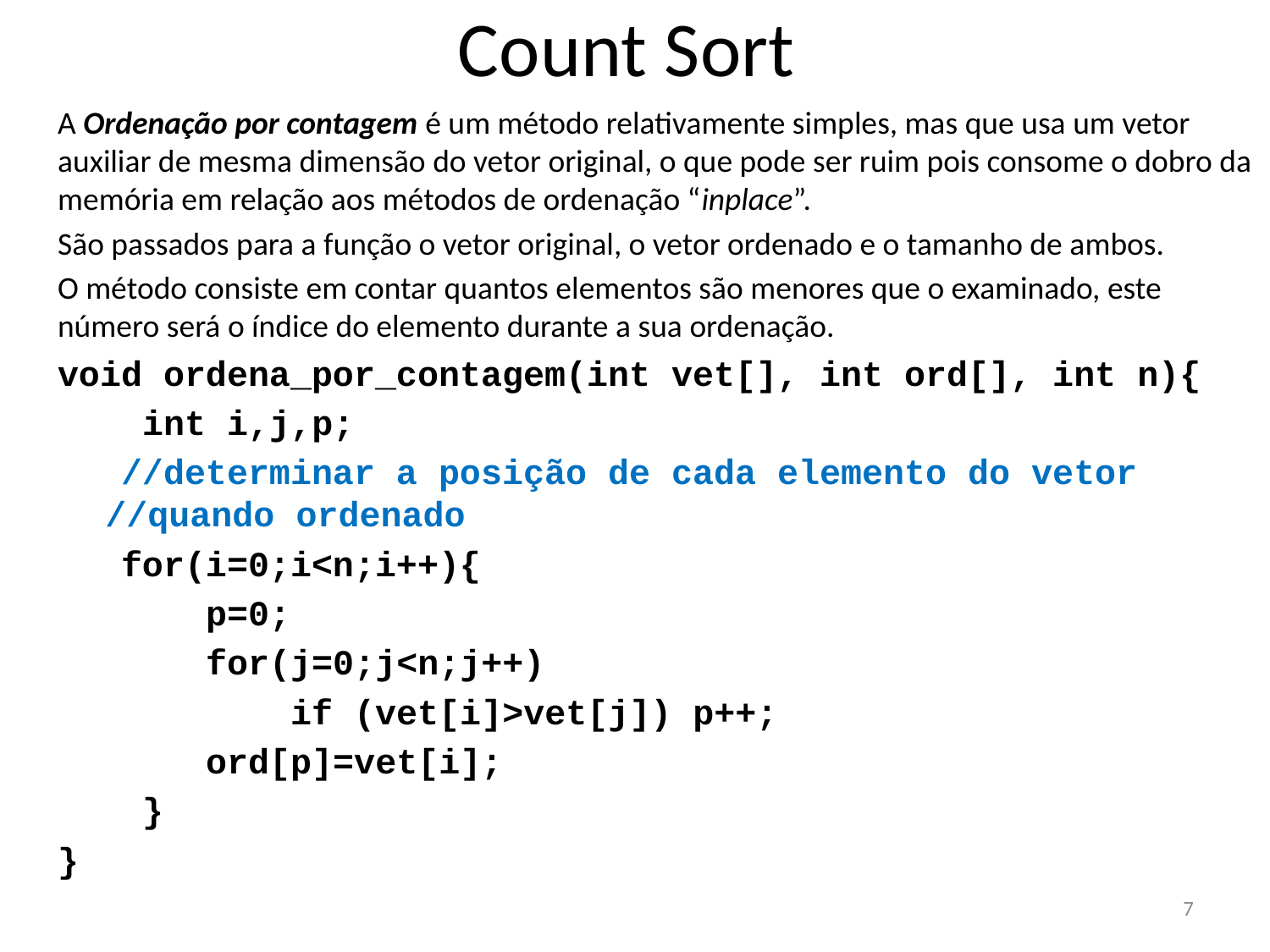

# Count Sort
A Ordenação por contagem é um método relativamente simples, mas que usa um vetor auxiliar de mesma dimensão do vetor original, o que pode ser ruim pois consome o dobro da memória em relação aos métodos de ordenação “inplace”.
São passados para a função o vetor original, o vetor ordenado e o tamanho de ambos.
O método consiste em contar quantos elementos são menores que o examinado, este número será o índice do elemento durante a sua ordenação.
void ordena_por_contagem(int vet[], int ord[], int n){
    int i,j,p;
   //determinar a posição de cada elemento do vetor      //quando ordenado
   for(i=0;i<n;i++){
       p=0;
       for(j=0;j<n;j++)
           if (vet[i]>vet[j]) p++;
       ord[p]=vet[i];
    }
}
7